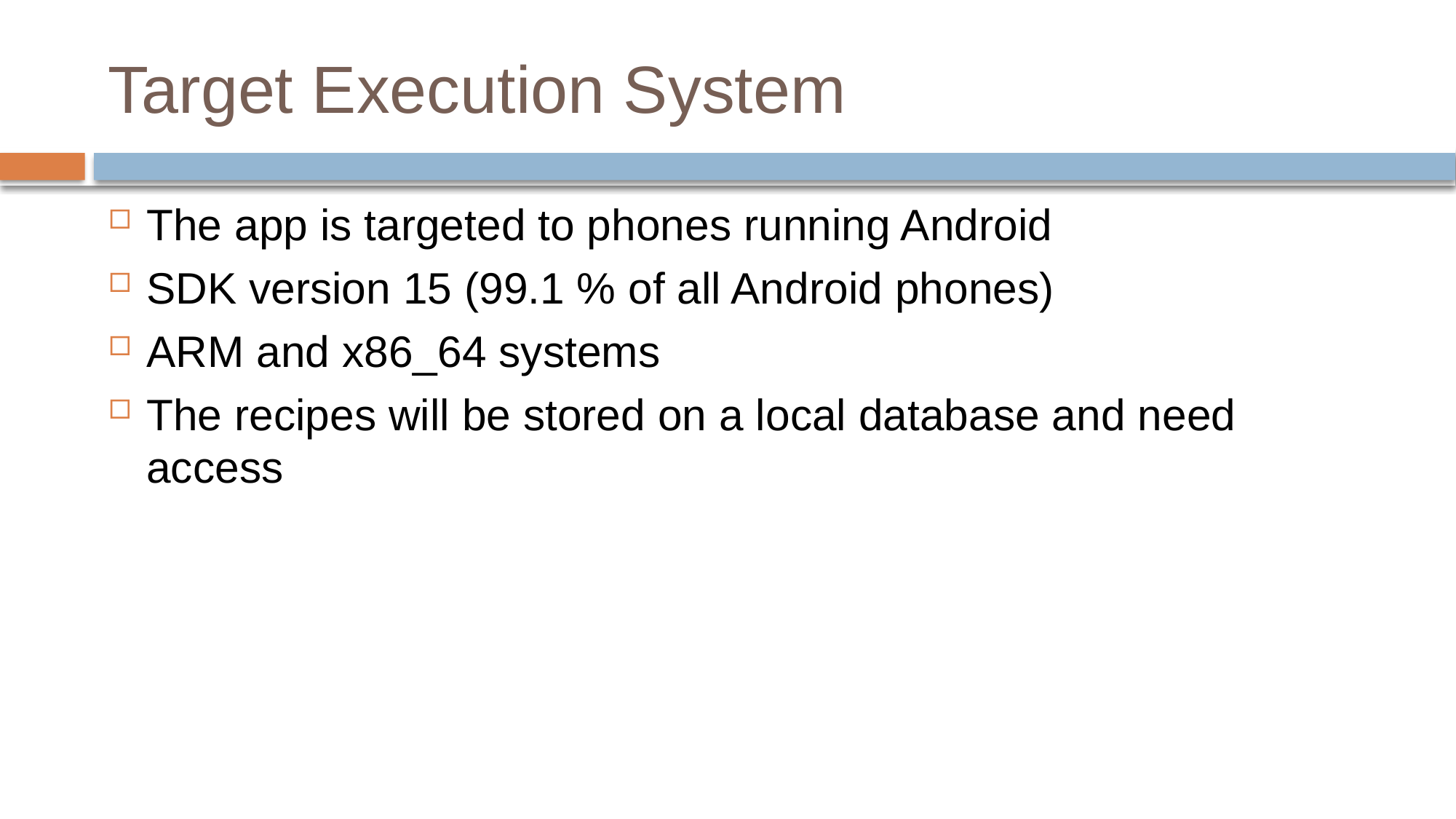

# Target Execution System
The app is targeted to phones running Android
SDK version 15 (99.1 % of all Android phones)
ARM and x86_64 systems
The recipes will be stored on a local database and need access